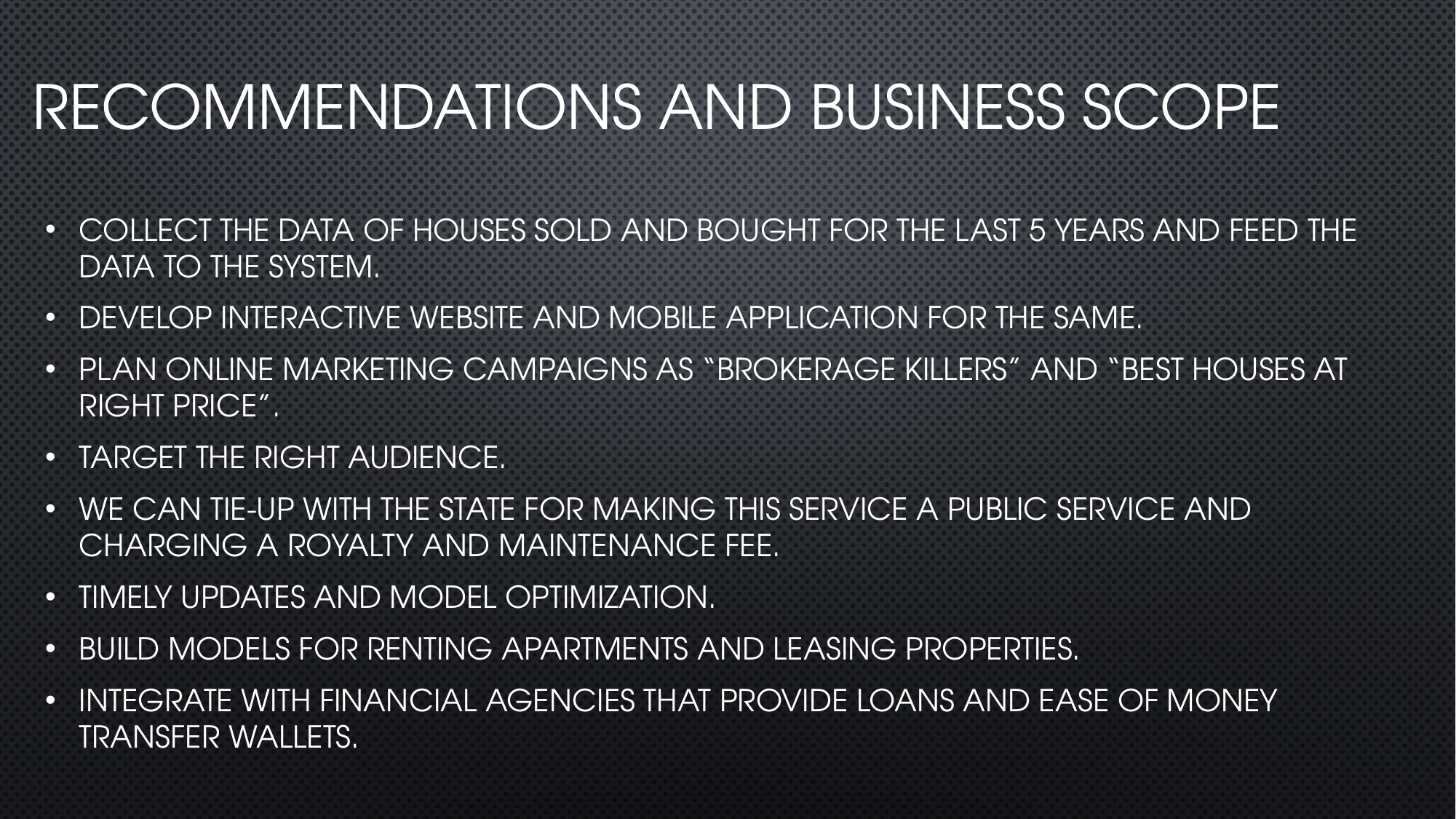

# Recommendations and business scope
Collect the data of houses sold and bought for the last 5 years and feed the data to the system.
Develop interactive website and mobile application for the same.
Plan online marketing campaigns as “brokerage killers” and “Best Houses at Right Price”.
Target the right audience.
We can tie-up with the state for making this service a public service and charging a royalty and maintenance fee.
Timely updates and model optimization.
Build models for renting apartments and leasing properties.
Integrate with financial agencies that provide loans and ease of money transfer wallets.